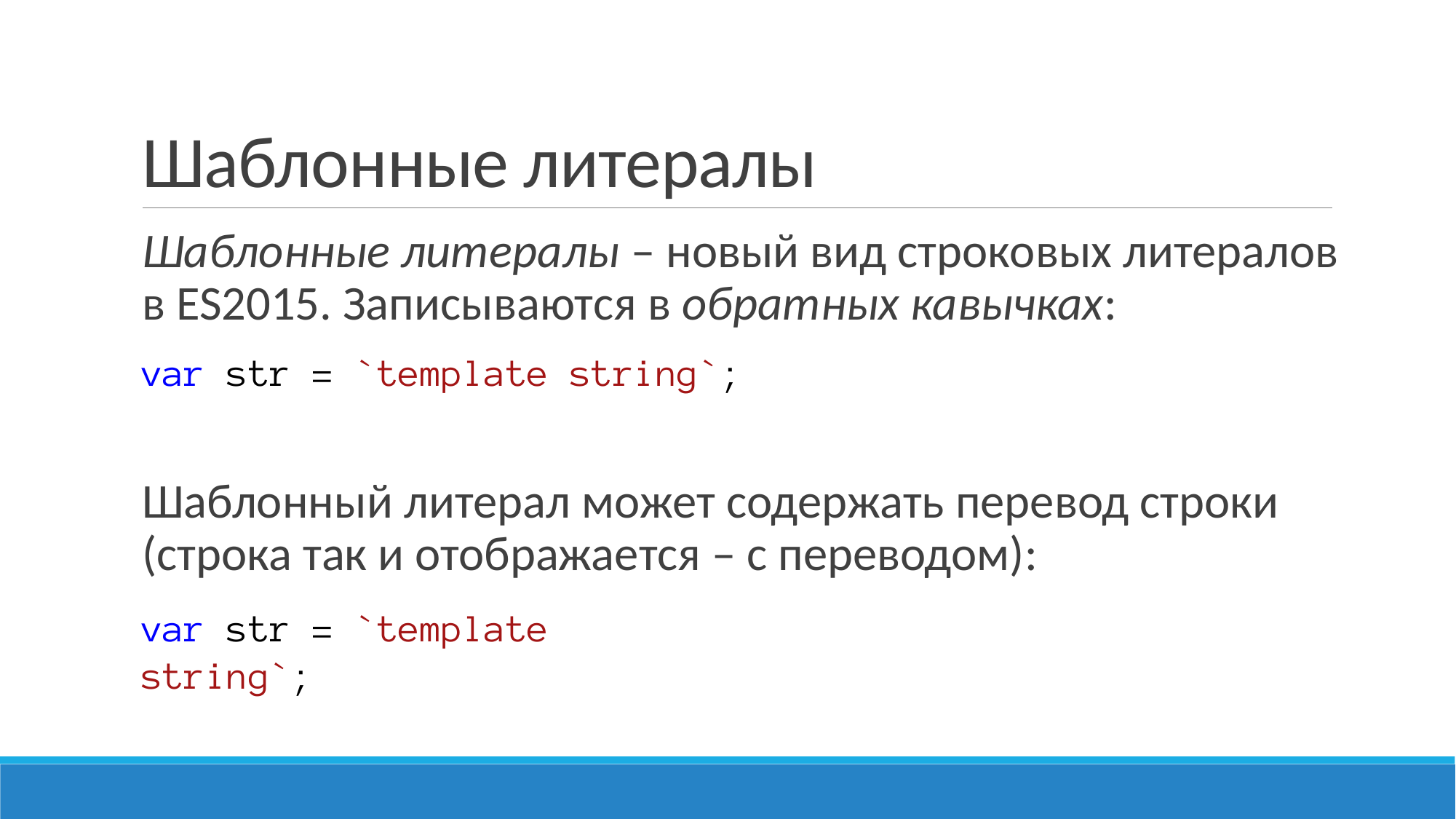

# Шаблонные литералы
Шаблонные литералы – новый вид строковых литералов в ES2015. Записываются в обратных кавычках:
var str = `template string`;

Шаблонный литерал может содержать перевод строки (строка так и отображается – с переводом):
var str = `template
string`;